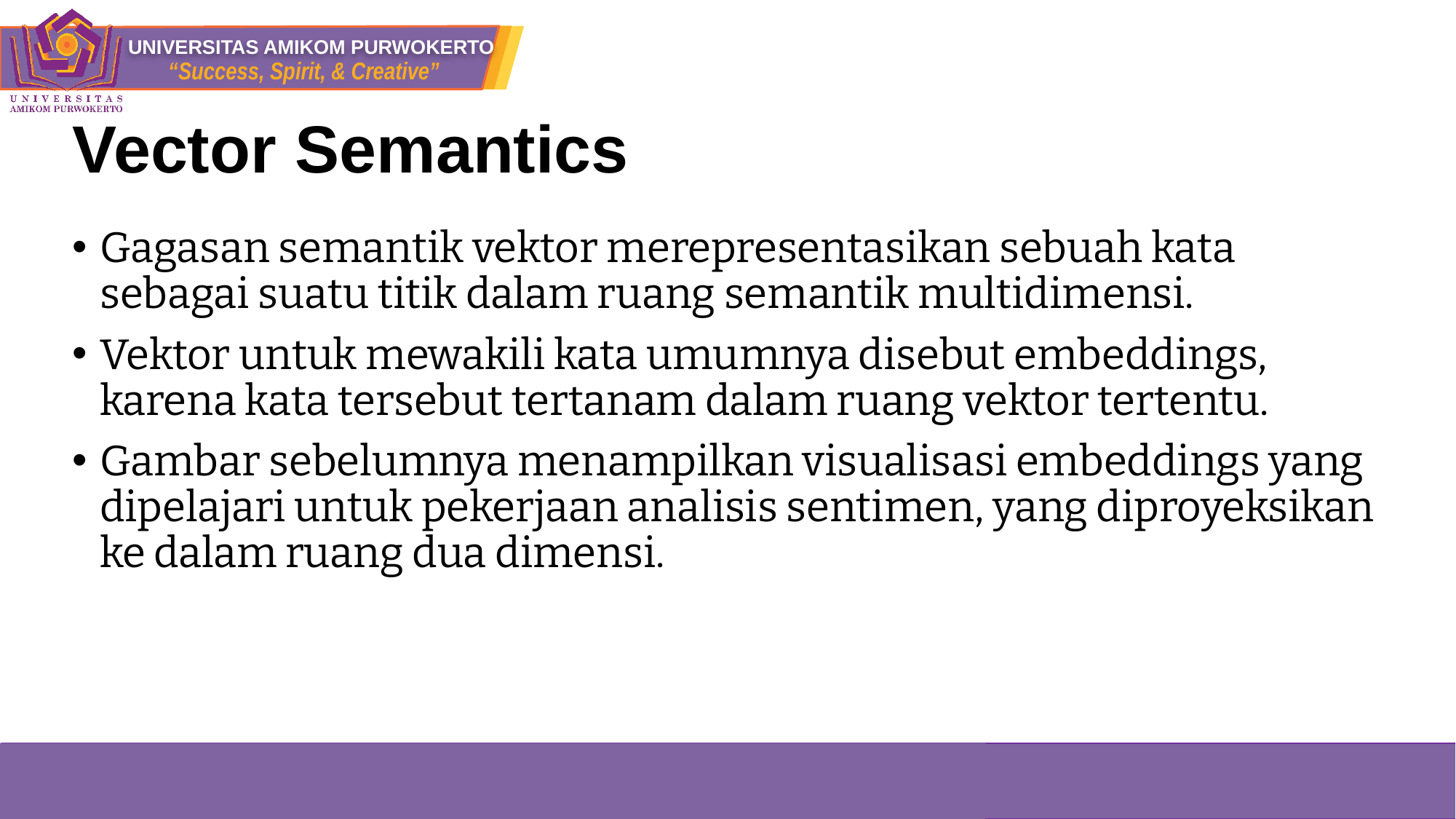

# Vector Semantics
Gagasan semantik vektor merepresentasikan sebuah kata sebagai suatu titik dalam ruang semantik multidimensi.
Vektor untuk mewakili kata umumnya disebut embeddings, karena kata tersebut tertanam dalam ruang vektor tertentu.
Gambar sebelumnya menampilkan visualisasi embeddings yang dipelajari untuk pekerjaan analisis sentimen, yang diproyeksikan ke dalam ruang dua dimensi.